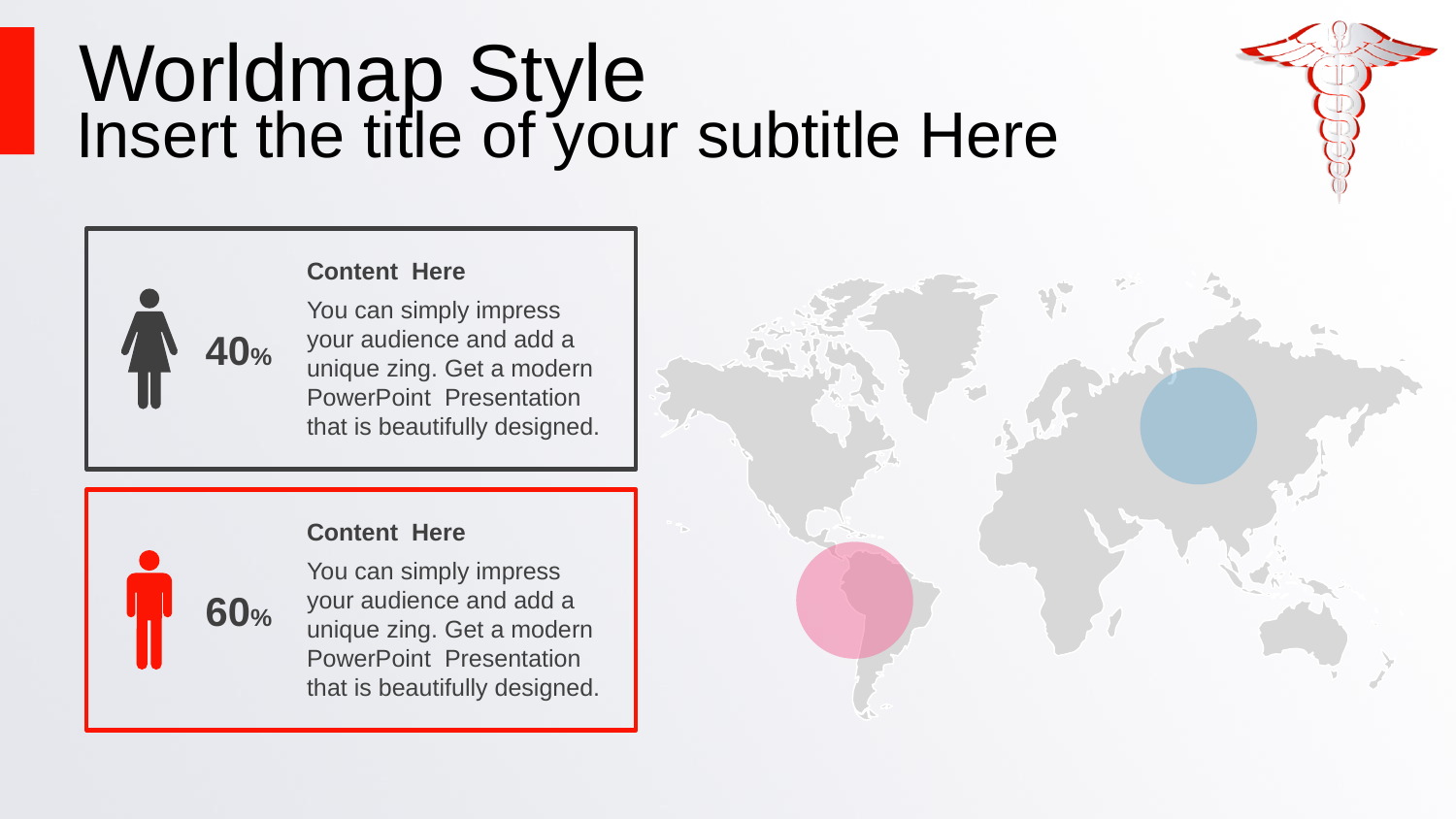

# Worldmap Style
Insert the title of your subtitle Here

Content  Here
You can simply impress your audience and add a unique zing. Get a modern PowerPoint  Presentation that is beautifully designed.

40%

Content  Here
You can simply impress your audience and add a unique zing. Get a modern PowerPoint  Presentation that is beautifully designed.

60%